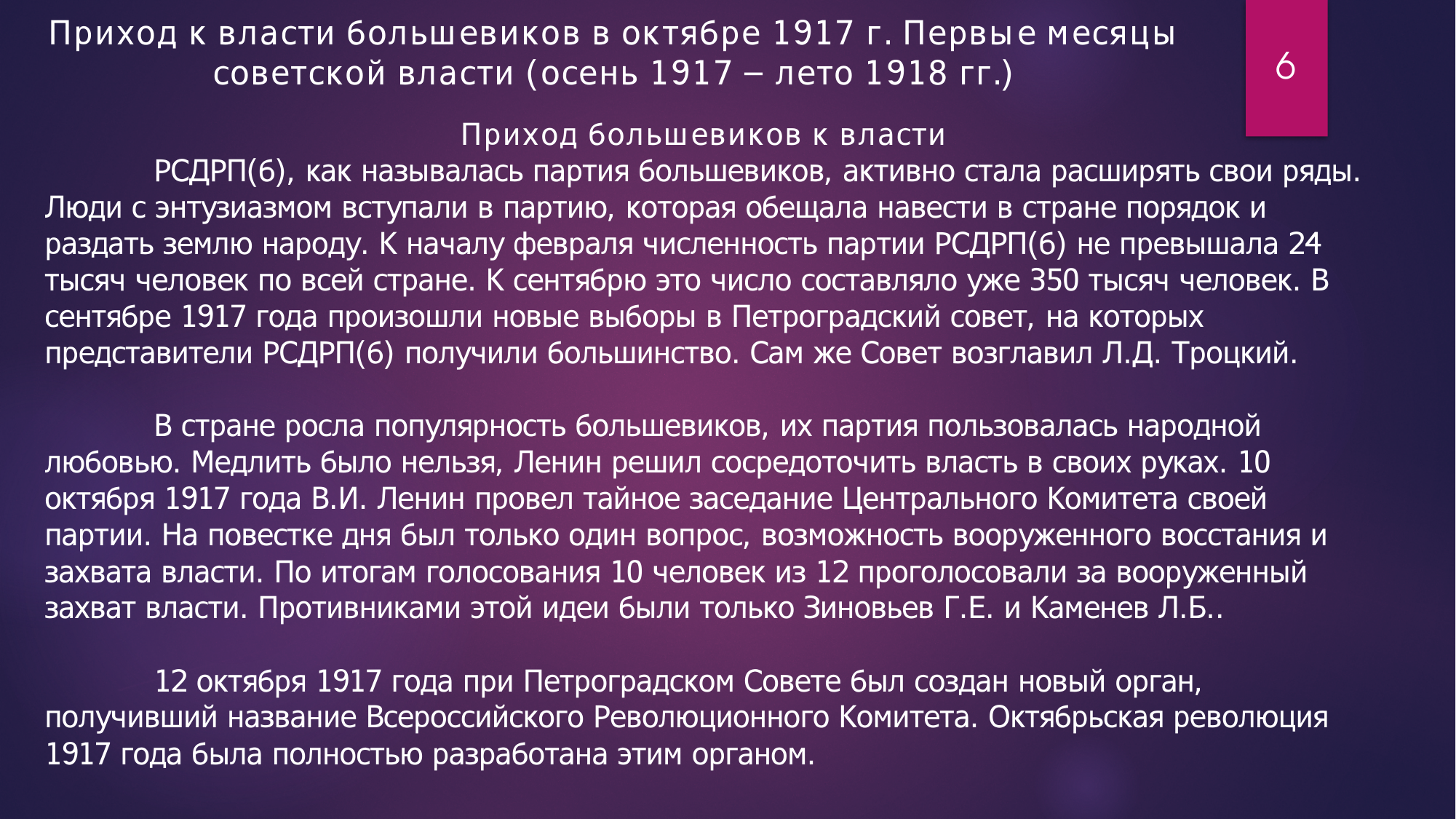

Приход к власти большевиков в октябре 1917 г. Первые месяцы советской власти (осень 1917 – лето 1918 гг.)
6
Приход большевиков к власти
	РСДРП(б), как называлась партия большевиков, активно стала расширять свои ряды. Люди с энтузиазмом вступали в партию, которая обещала навести в стране порядок и раздать землю народу. К началу февраля численность партии РСДРП(б) не превышала 24 тысяч человек по всей стране. К сентябрю это число составляло уже 350 тысяч человек. В сентябре 1917 года произошли новые выборы в Петроградский совет, на которых представители РСДРП(б) получили большинство. Сам же Совет возглавил Л.Д. Троцкий.

	В стране росла популярность большевиков, их партия пользовалась народной любовью. Медлить было нельзя, Ленин решил сосредоточить власть в своих руках. 10 октября 1917 года В.И. Ленин провел тайное заседание Центрального Комитета своей партии. На повестке дня был только один вопрос, возможность вооруженного восстания и захвата власти. По итогам голосования 10 человек из 12 проголосовали за вооруженный захват власти. Противниками этой идеи были только Зиновьев Г.Е. и Каменев Л.Б..

	12 октября 1917 года при Петроградском Совете был создан новый орган, получивший название Всероссийского Революционного Комитета. Октябрьская революция 1917 года была полностью разработана этим органом.